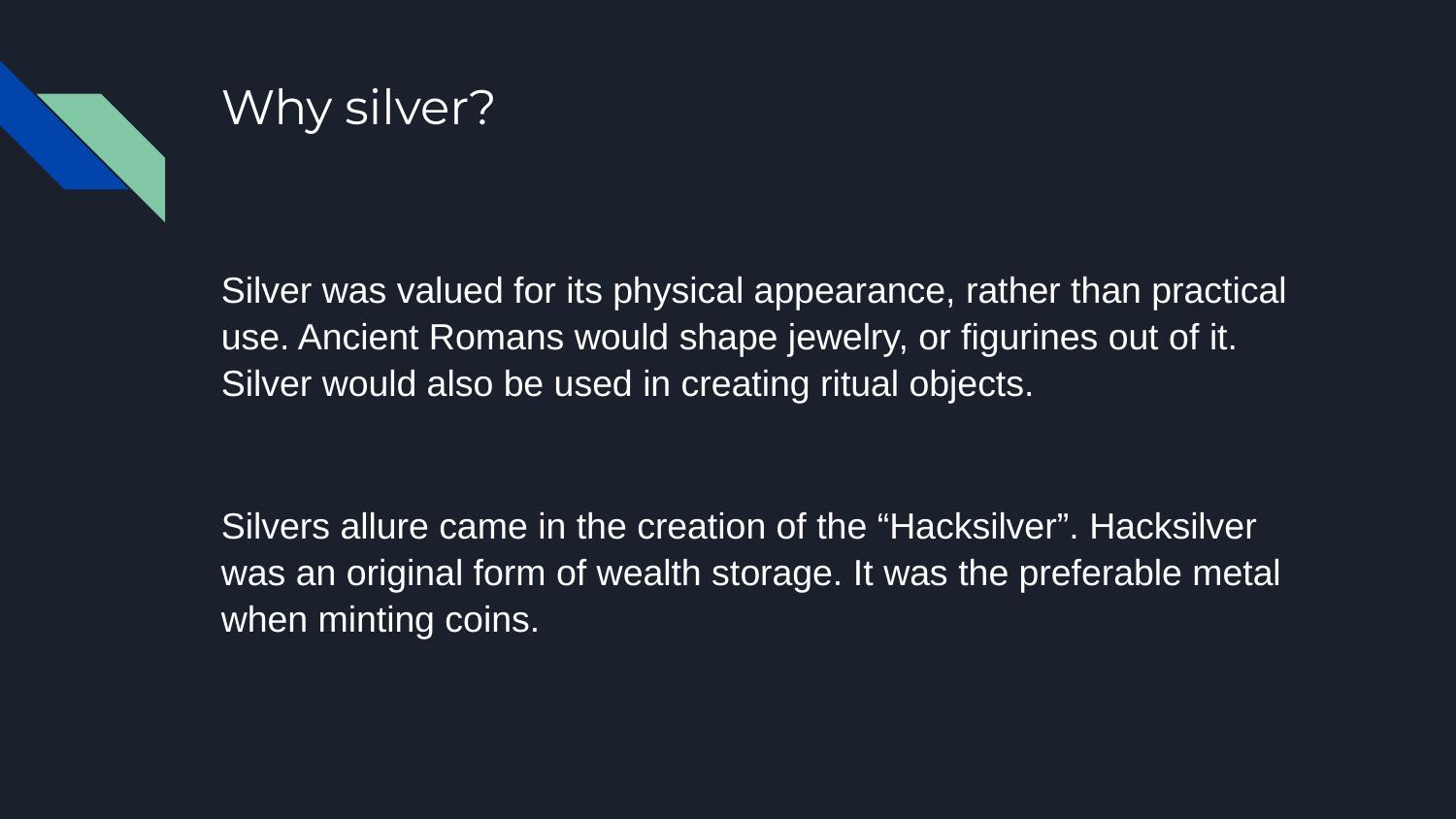

# Why silver?
Silver was valued for its physical appearance, rather than practical use. Ancient Romans would shape jewelry, or figurines out of it. Silver would also be used in creating ritual objects.

Silvers allure came in the creation of the “Hacksilver”. Hacksilver was an original form of wealth storage. It was the preferable metal when minting coins.